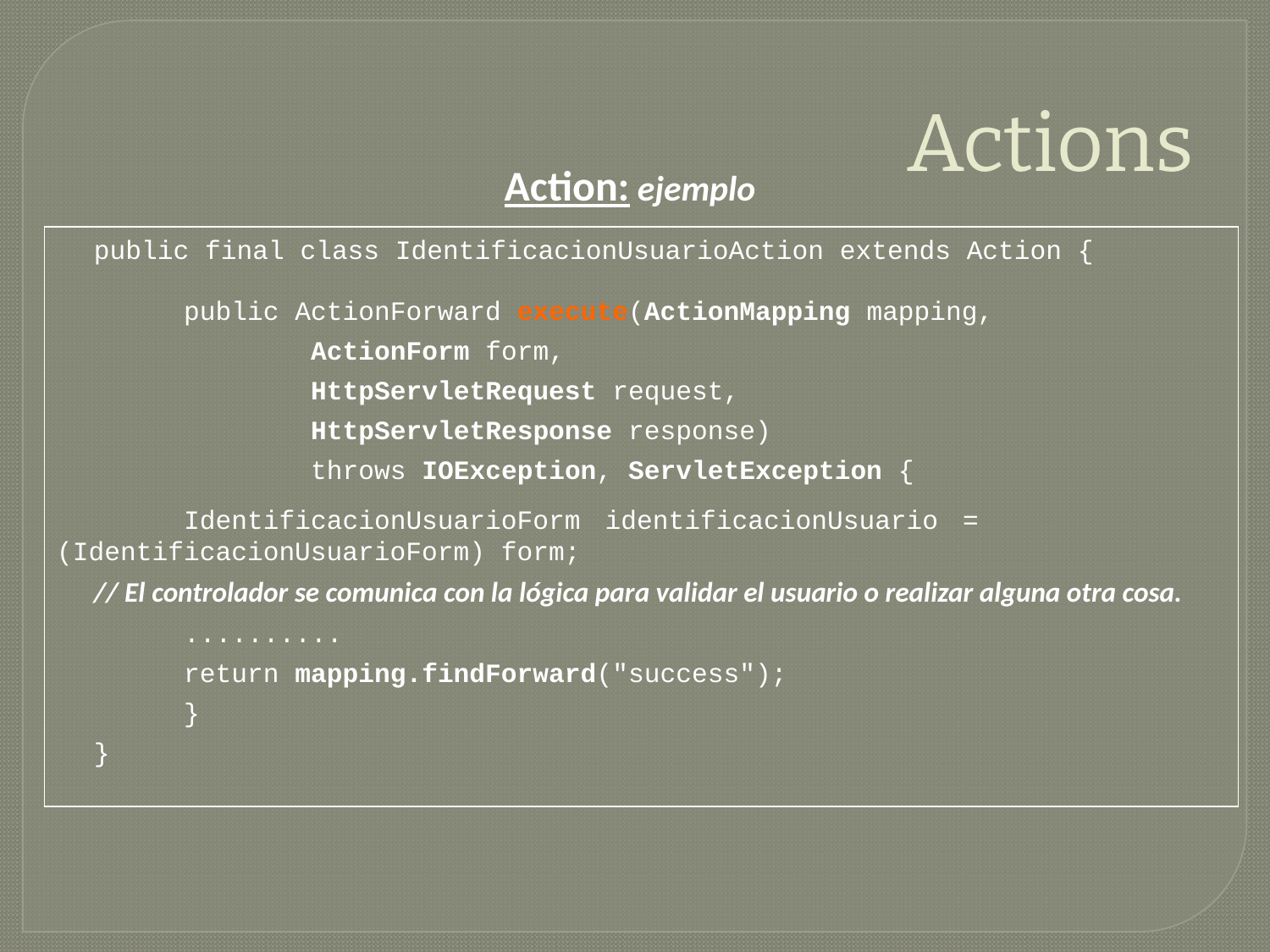

# Actions

Action: ejemplo

public final class IdentificacionUsuarioAction extends Action {

	public ActionForward execute(ActionMapping mapping,
		ActionForm form,
		HttpServletRequest request,
		HttpServletResponse response)
		throws IOException, ServletException {

	IdentificacionUsuarioForm identificacionUsuario = 		(IdentificacionUsuarioForm) form;
// El controlador se comunica con la lógica para validar el usuario o realizar alguna otra cosa.
	..........
	return mapping.findForward("success");
	}
}